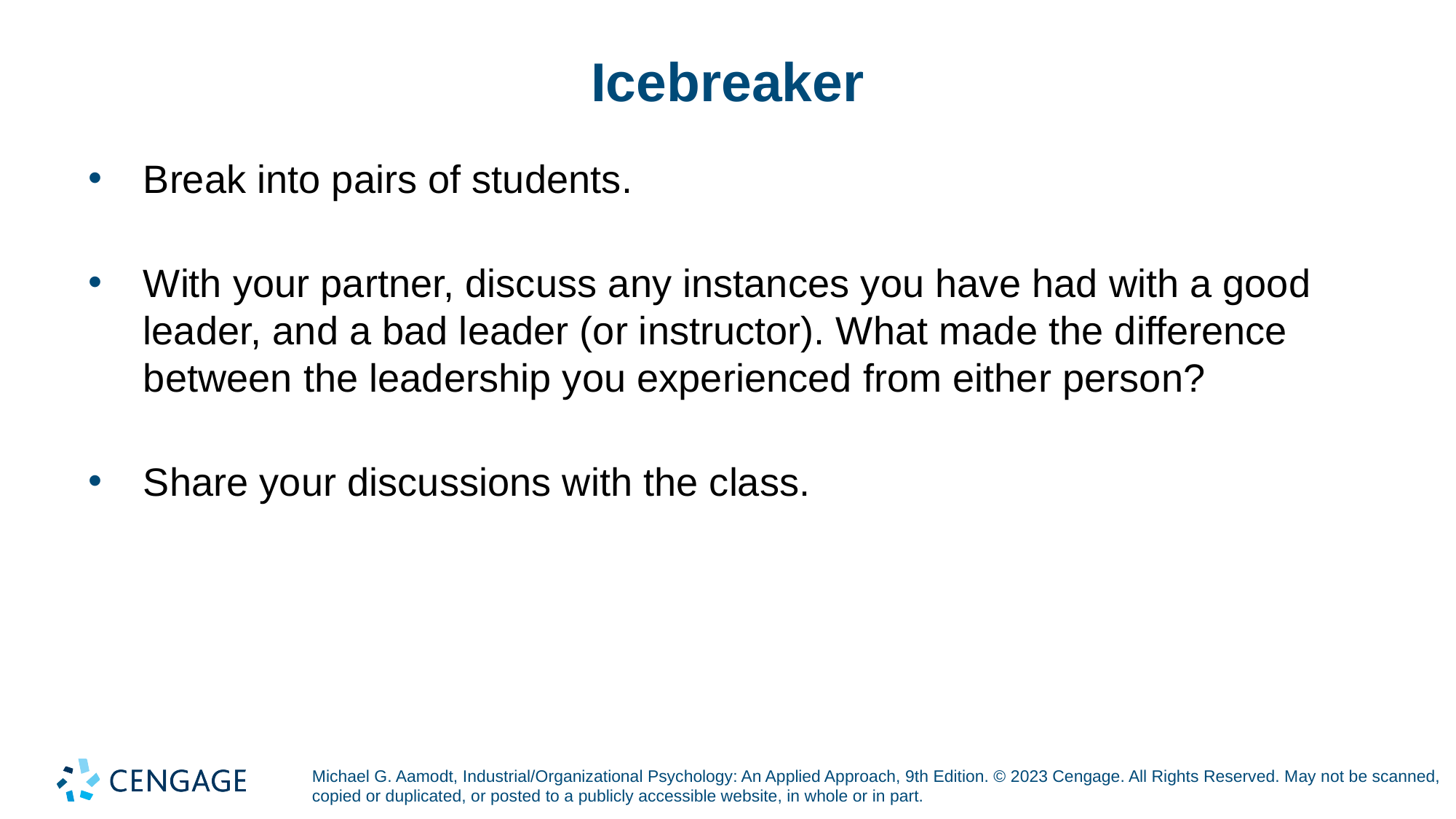

# Icebreaker
Break into pairs of students.
With your partner, discuss any instances you have had with a good leader, and a bad leader (or instructor). What made the difference between the leadership you experienced from either person?
Share your discussions with the class.